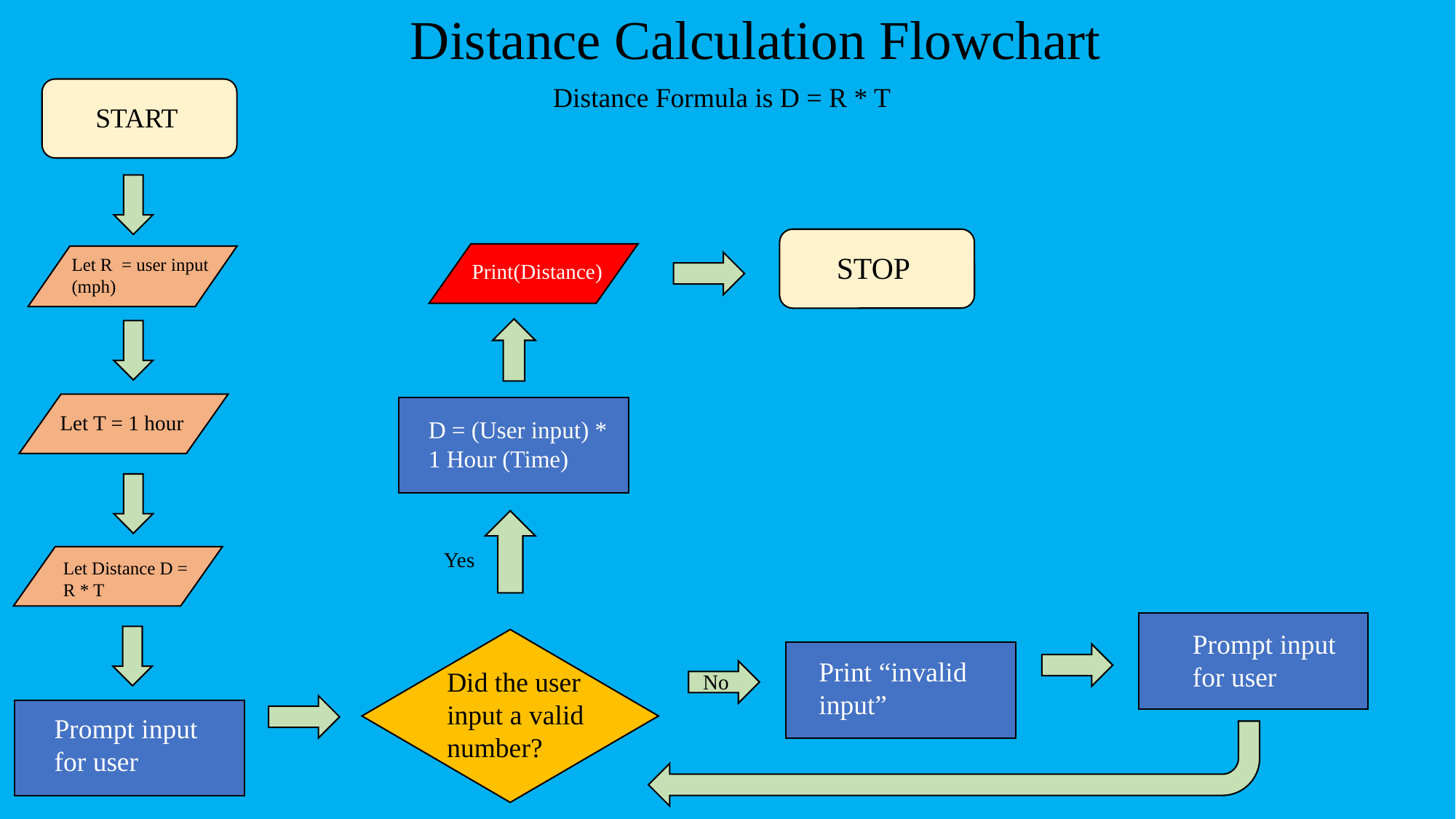

Distance Calculation Flowchart

Distance Formula is D = R * T

START

#

STOP

Let R  = user input (mph)
Print(Distance)

Let T = 1 hour
D = (User input) * 1 Hour (Time)

Yes

Let Distance D = R * T

Prompt input for user

Print “invalid input”
Did the user input a valid number?

No

Prompt input for user